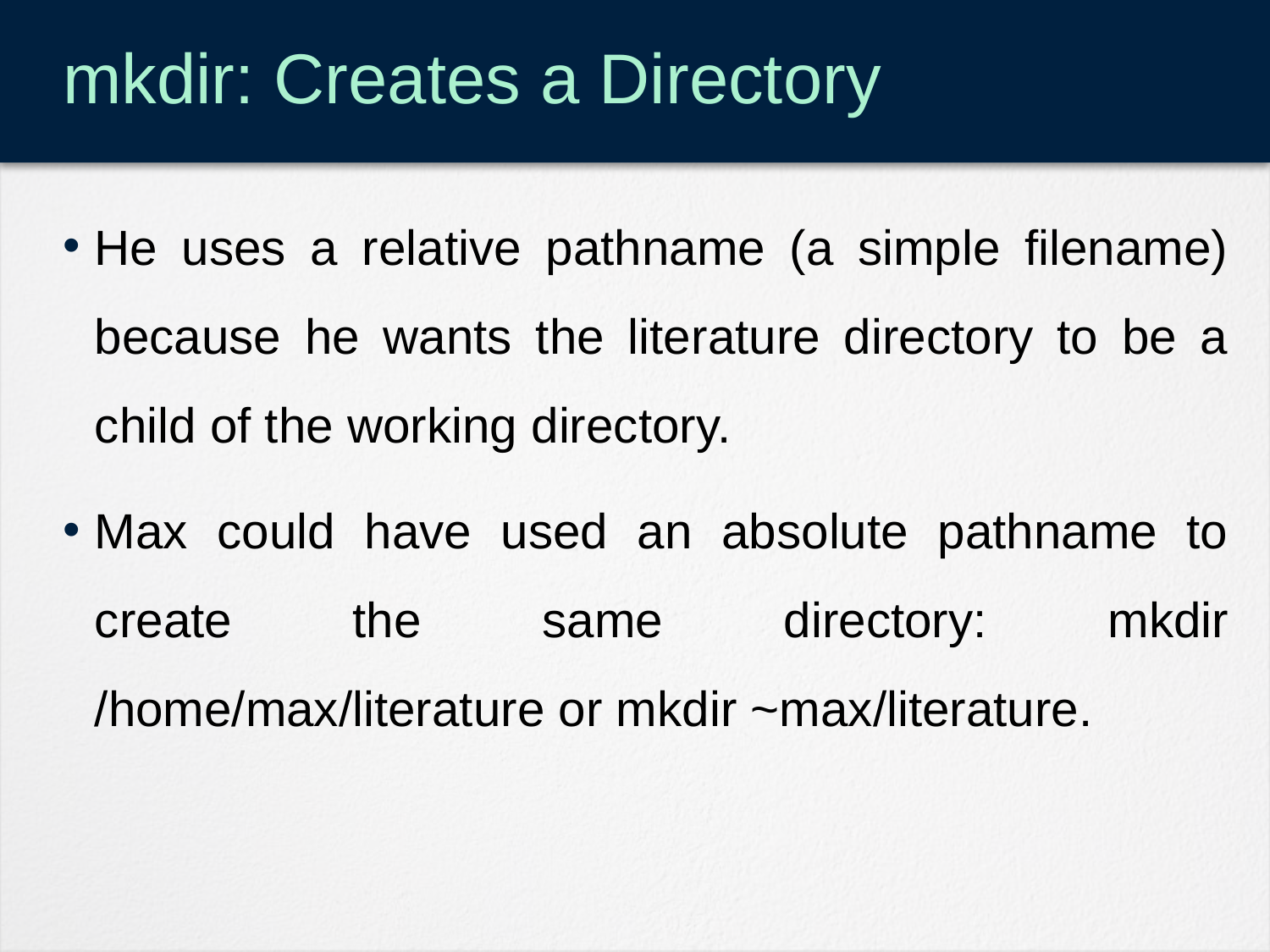

# mkdir: Creates a Directory
He uses a relative pathname (a simple filename) because he wants the literature directory to be a child of the working directory.
Max could have used an absolute pathname to create the same directory: mkdir /home/max/literature or mkdir ~max/literature.